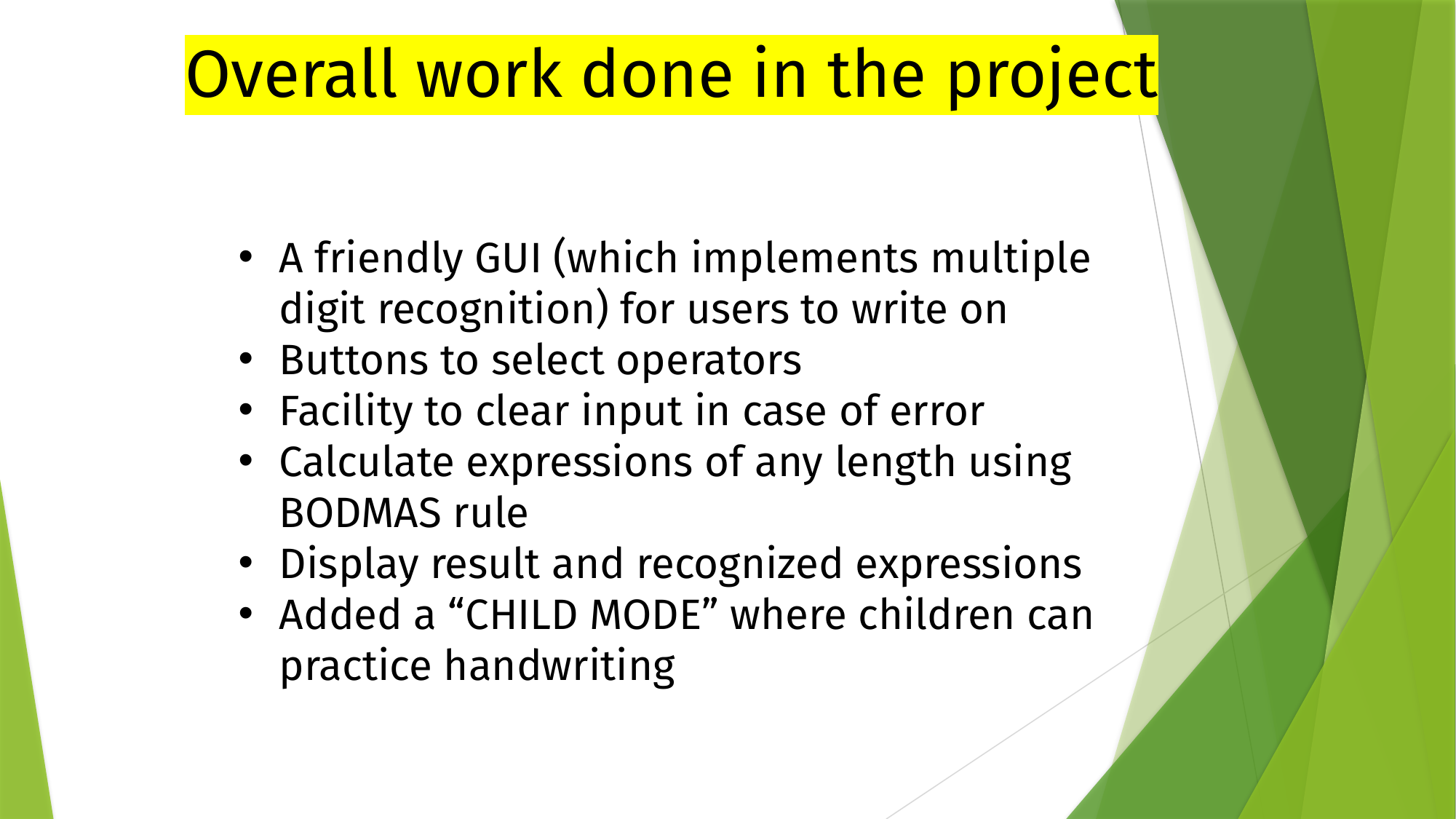

# Overall work done in the project
A friendly GUI (which implements multiple digit recognition) for users to write on
Buttons to select operators
Facility to clear input in case of error
Calculate expressions of any length using BODMAS rule
Display result and recognized expressions
Added a “CHILD MODE” where children can practice handwriting